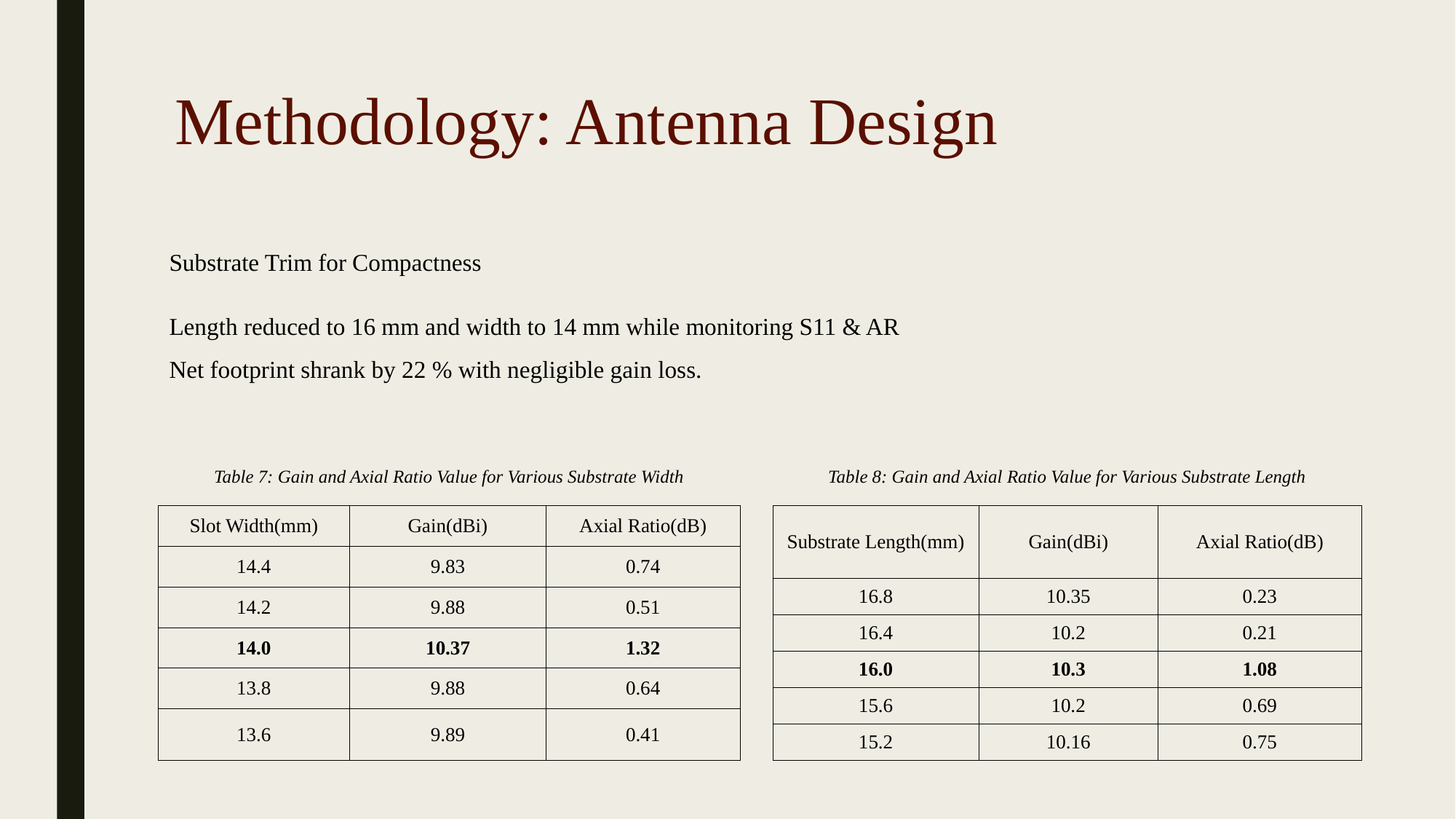

# Methodology: Antenna Design

Substrate Trim for Compactness
Length reduced to 16 mm and width to 14 mm while monitoring S11 & AR
Net footprint shrank by 22 % with negligible gain loss.
Table 7: Gain and Axial Ratio Value for Various Substrate Width
Table 8: Gain and Axial Ratio Value for Various Substrate Length
| Slot Width(mm) | Gain(dBi) | Axial Ratio(dB) |
| --- | --- | --- |
| 14.4 | 9.83 | 0.74 |
| 14.2 | 9.88 | 0.51 |
| 14.0 | 10.37 | 1.32 |
| 13.8 | 9.88 | 0.64 |
| 13.6 | 9.89 | 0.41 |
| Substrate Length(mm) | Gain(dBi) | Axial Ratio(dB) |
| --- | --- | --- |
| 16.8 | 10.35 | 0.23 |
| 16.4 | 10.2 | 0.21 |
| 16.0 | 10.3 | 1.08 |
| 15.6 | 10.2 | 0.69 |
| 15.2 | 10.16 | 0.75 |